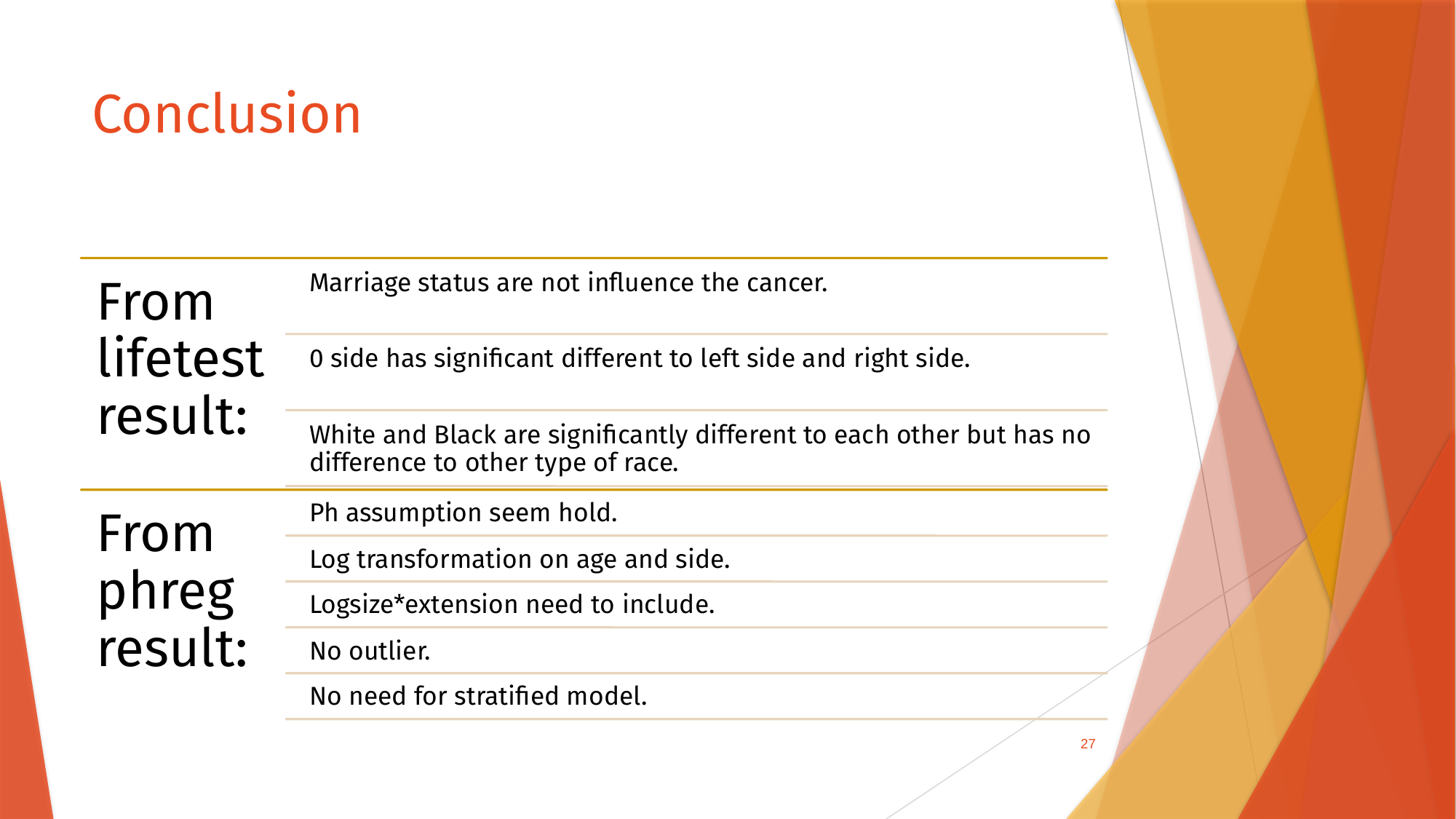

# Conclusion
From lifetest result:
Marriage status are not influence the cancer.
0 side has significant different to left side and right side.
White and Black are significantly different to each other but has no difference to other type of race.
From phreg result:
Ph assumption seem hold.
Log transformation on age and side.
Logsize*extension need to include.
No outlier.
No need for stratified model.
27